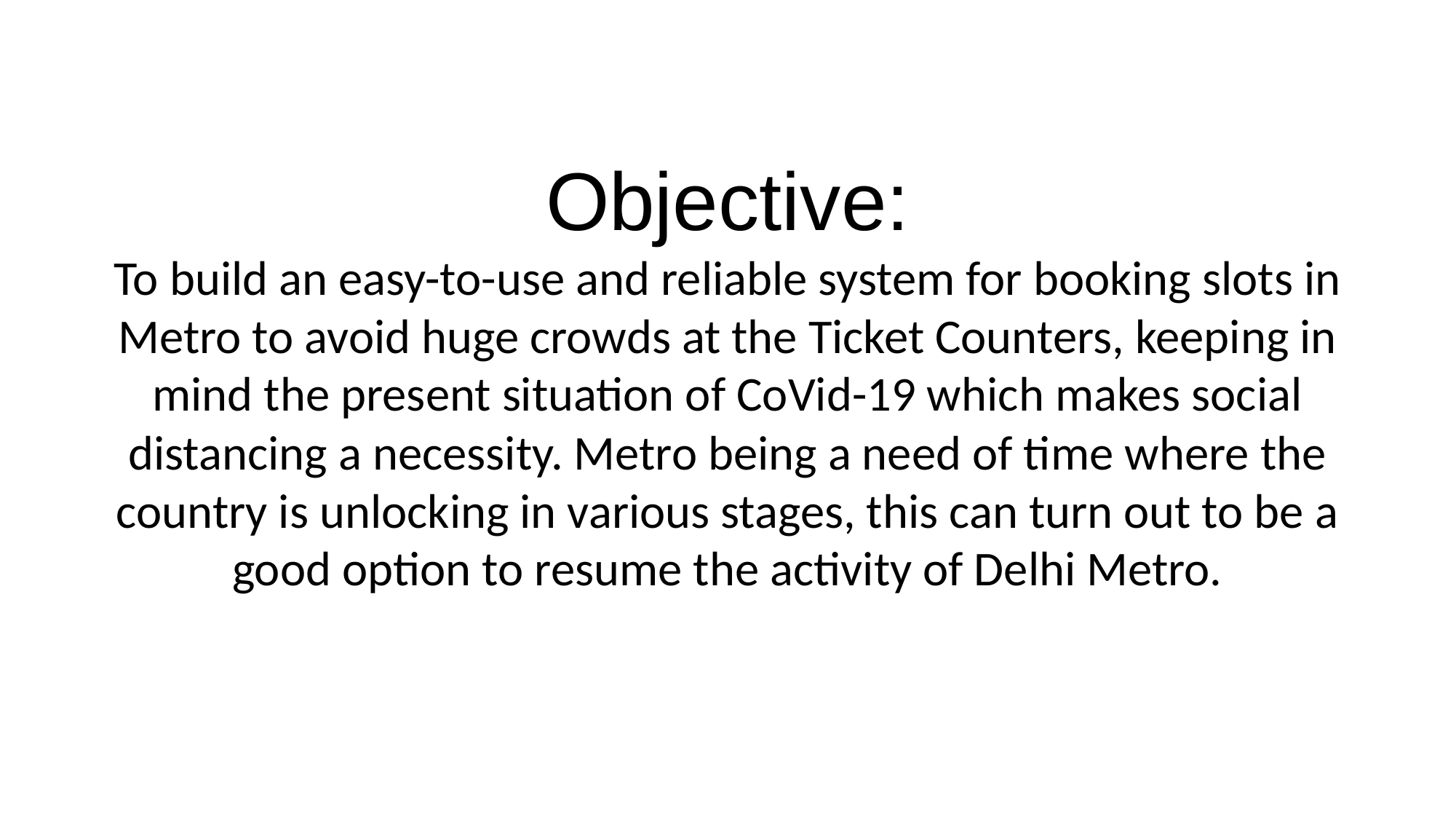

Objective:
To build an easy-to-use and reliable system for booking slots in Metro to avoid huge crowds at the Ticket Counters, keeping in mind the present situation of CoVid-19 which makes social distancing a necessity. Metro being a need of time where the country is unlocking in various stages, this can turn out to be a good option to resume the activity of Delhi Metro.